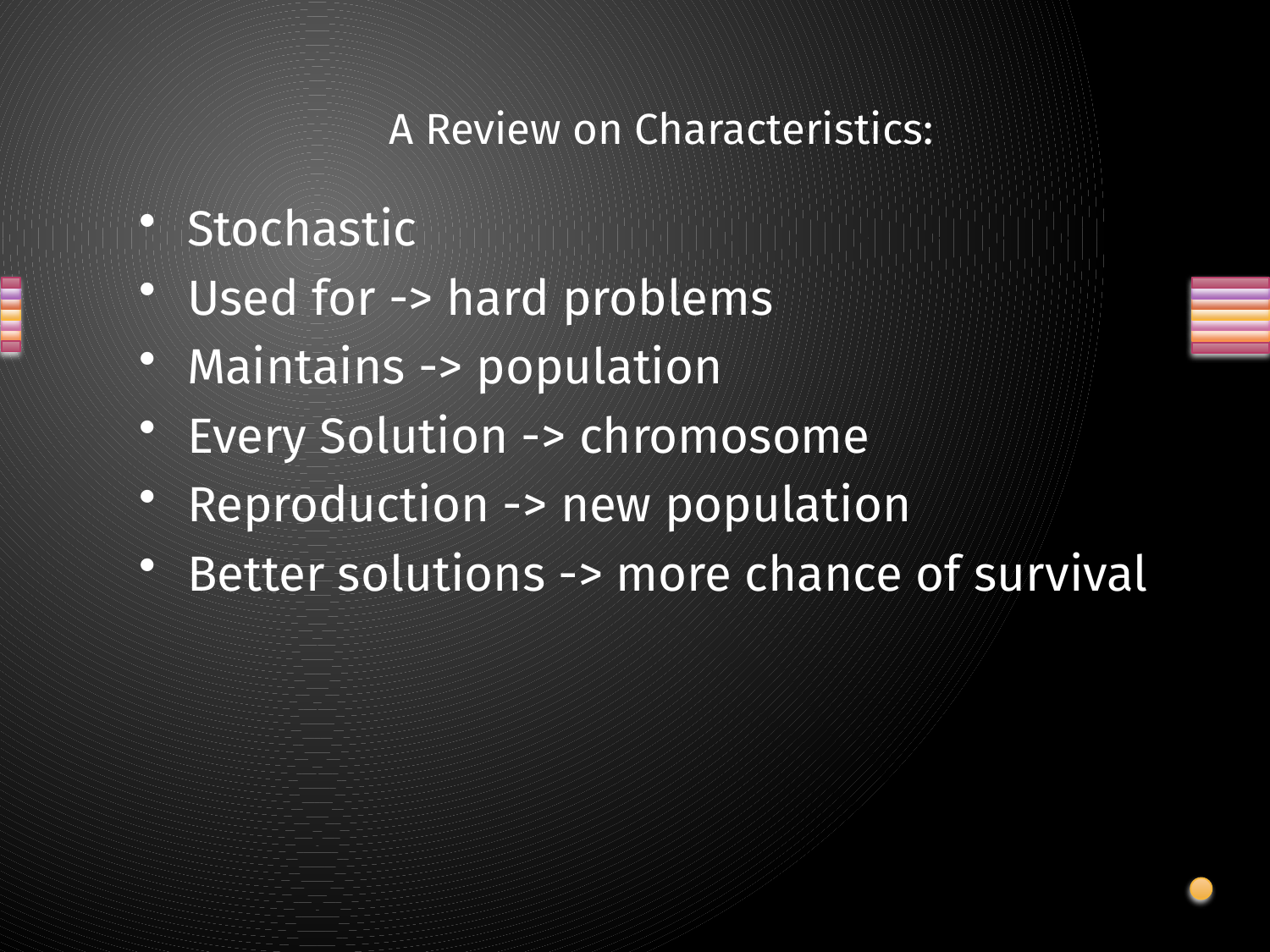

# A Review on Characteristics:
Stochastic
Used for -> hard problems
Maintains -> population
Every Solution -> chromosome
Reproduction -> new population
Better solutions -> more chance of survival